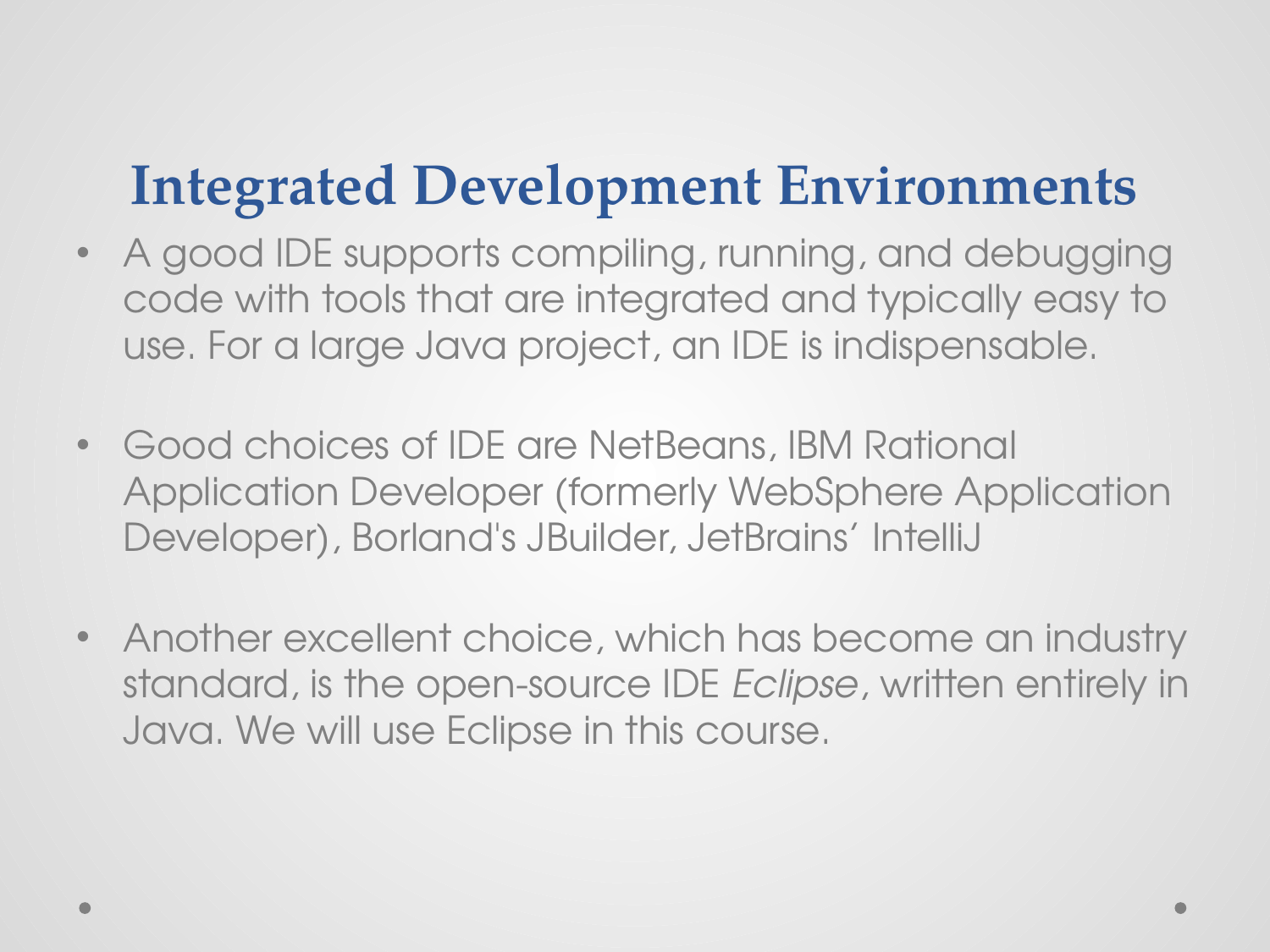

# Integrated Development Environments
A good IDE supports compiling, running, and debugging code with tools that are integrated and typically easy to use. For a large Java project, an IDE is indispensable.
Good choices of IDE are NetBeans, IBM Rational Application Developer (formerly WebSphere Application Developer), Borland's JBuilder, JetBrains’ IntelliJ
Another excellent choice, which has become an industry standard, is the open-source IDE Eclipse, written entirely in Java. We will use Eclipse in this course.